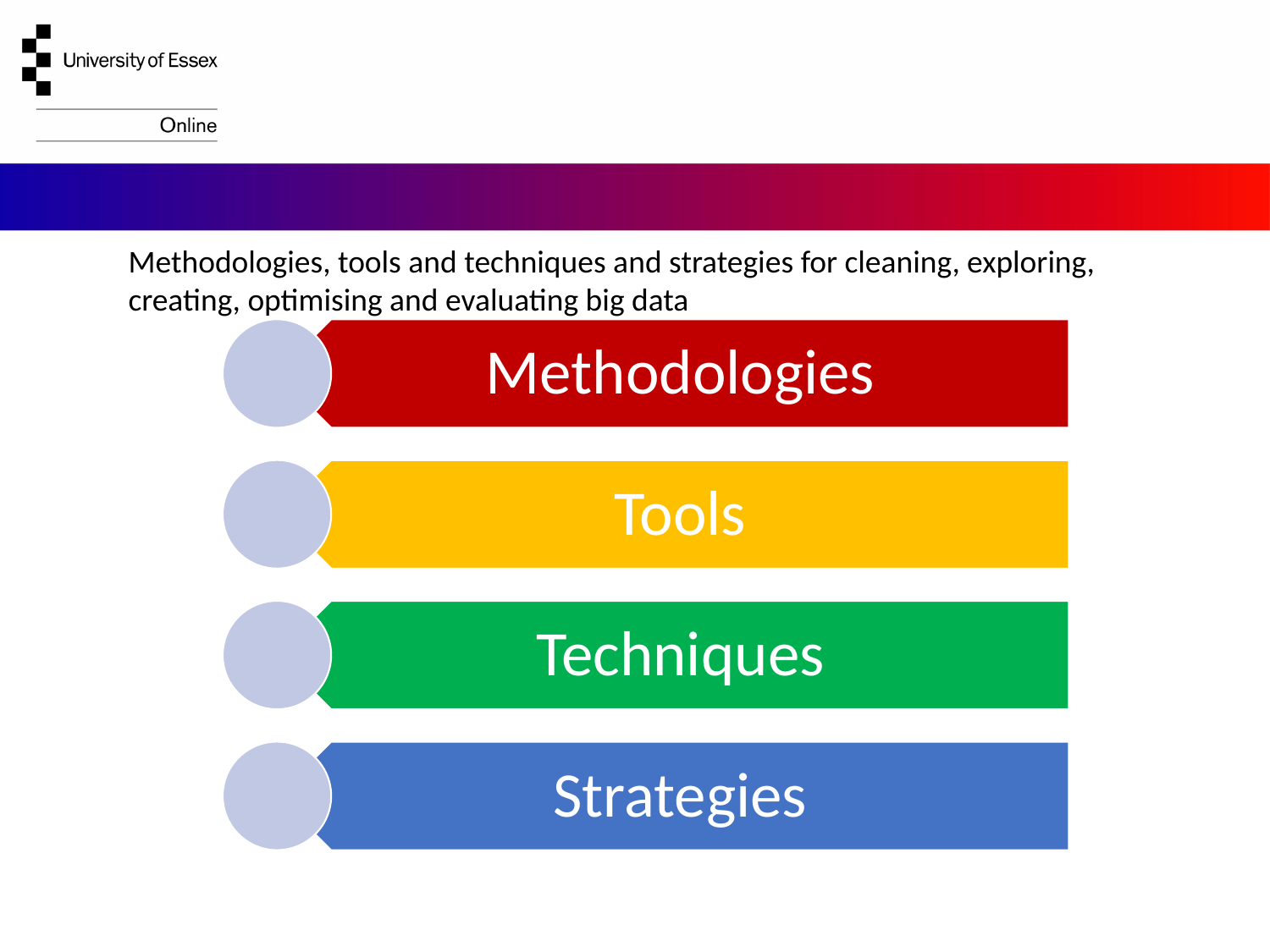

#
Methodologies, tools and techniques and strategies for cleaning, exploring, creating, optimising and evaluating big data
Methodologies
Tools
Techniques
Strategies